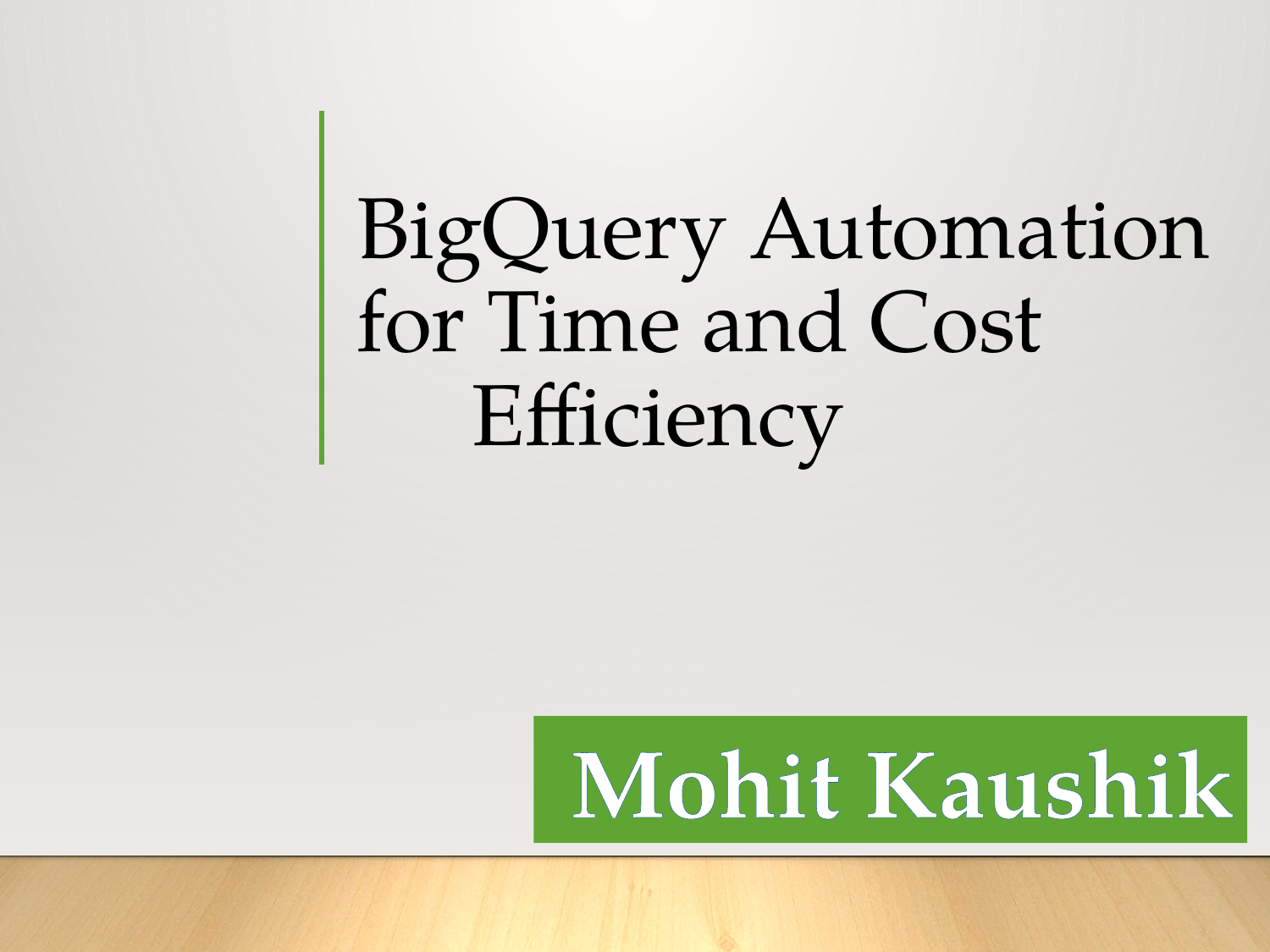

# BigQuery Automation for Time and Cost        		Efficiency
 Mohit Kaushik